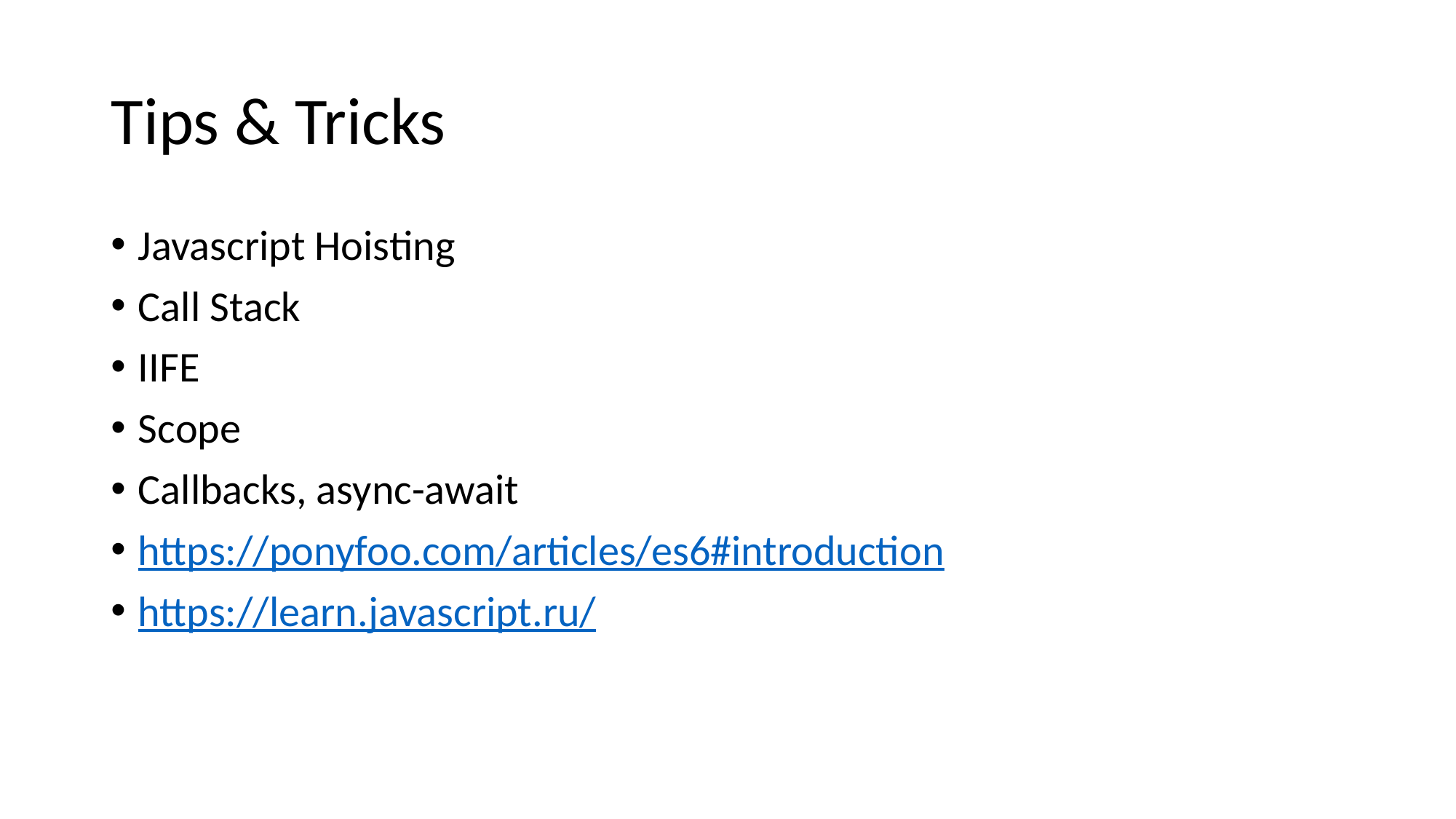

# Tips & Tricks
Javascript Hoisting
Call Stack
IIFE
Scope
Callbacks, async-await
https://ponyfoo.com/articles/es6#introduction
https://learn.javascript.ru/